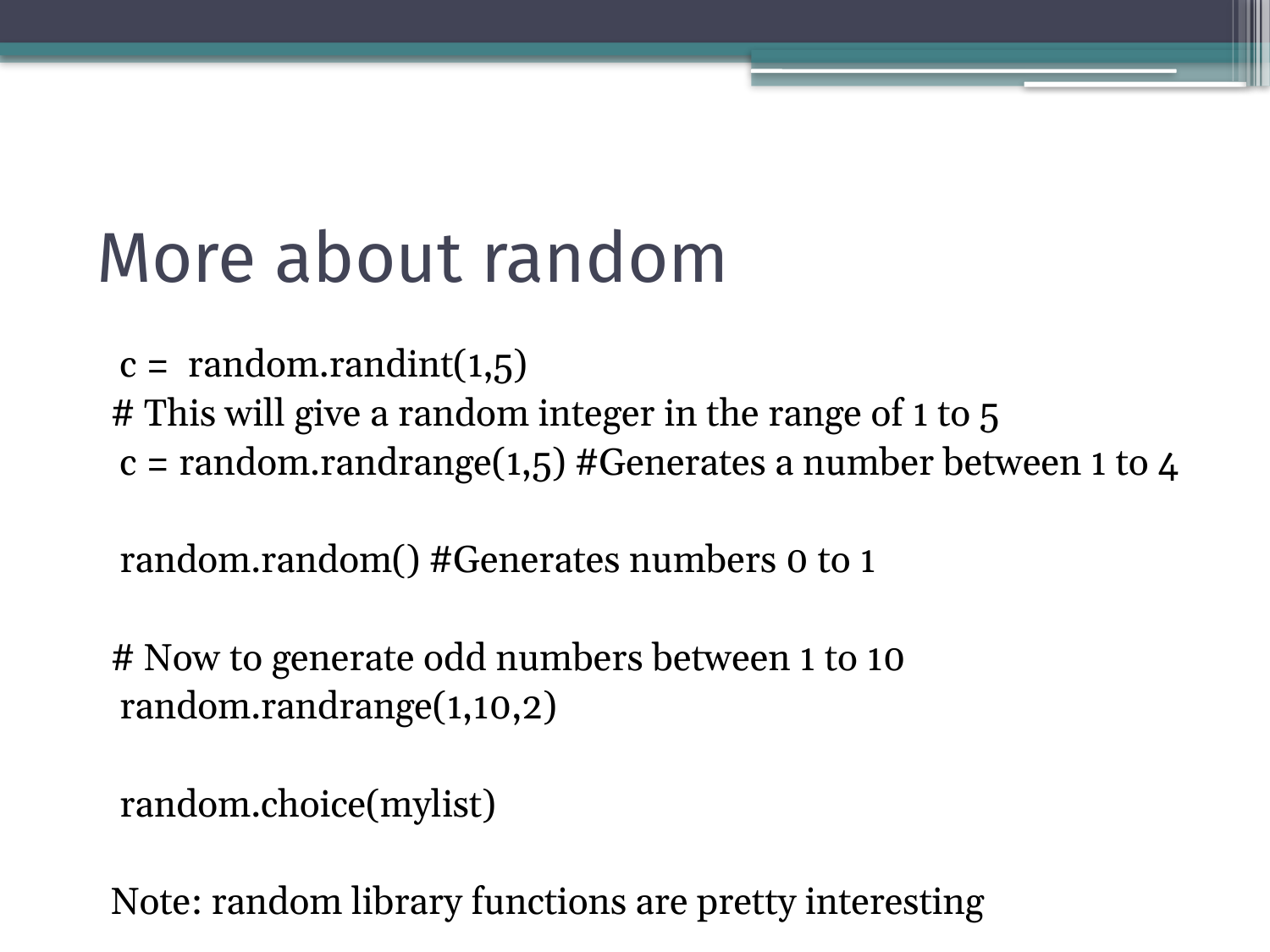

More about random
 c =  random.randint(1,5)
# This will give a random integer in the range of 1 to 5
 c = random.randrange(1,5) #Generates a number between 1 to 4

 random.random() #Generates numbers 0 to 1

# Now to generate odd numbers between 1 to 10
 random.randrange(1,10,2)

 random.choice(mylist)

Note: random library functions are pretty interesting